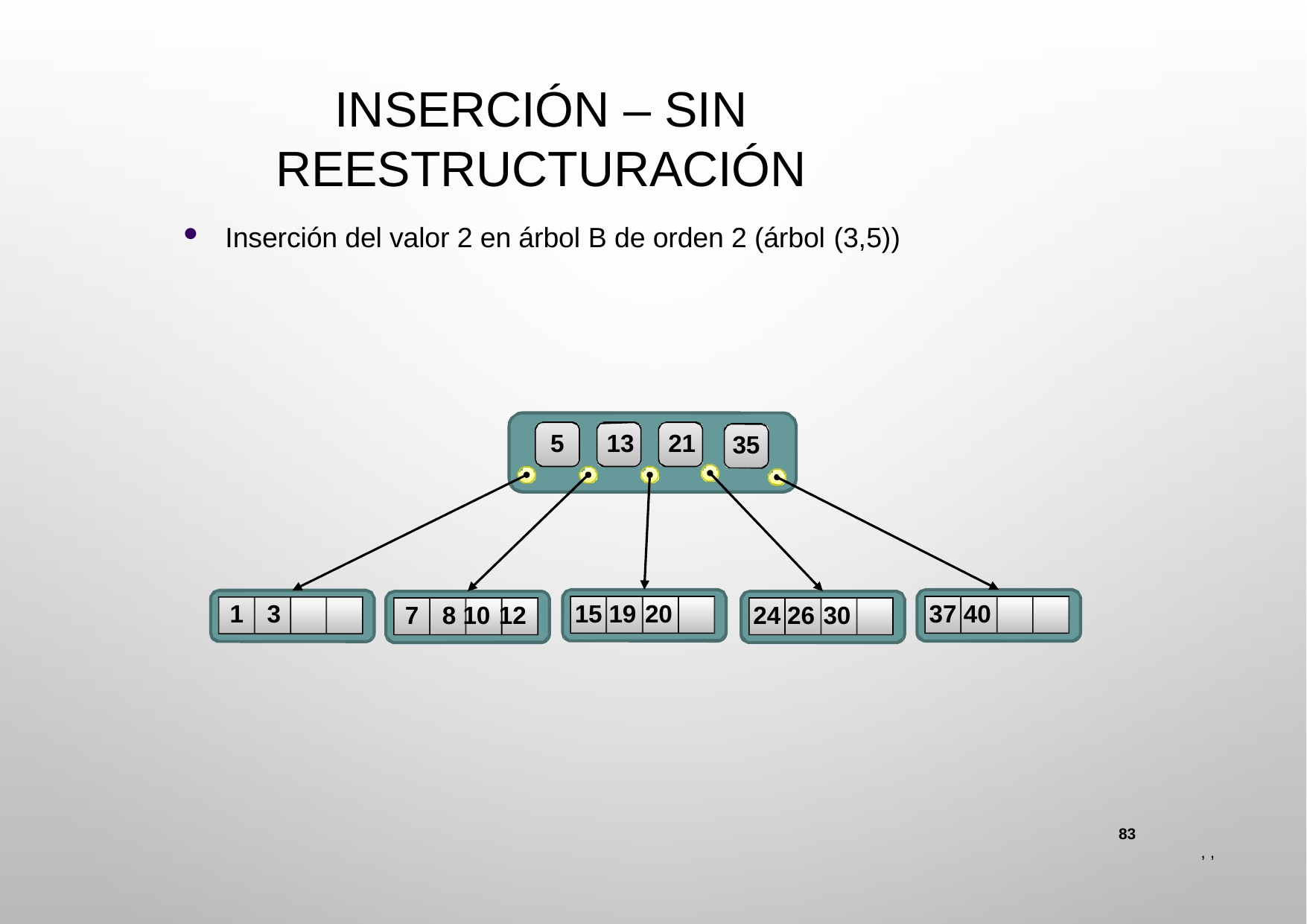

# Inserción – Sin reestructuración
Inserción del valor 2 en árbol B de orden 2 (árbol (3,5))

5	13	21
35

15 19 20
37 40
1	3
7	8 10 12
24 26 30
83

 , ,